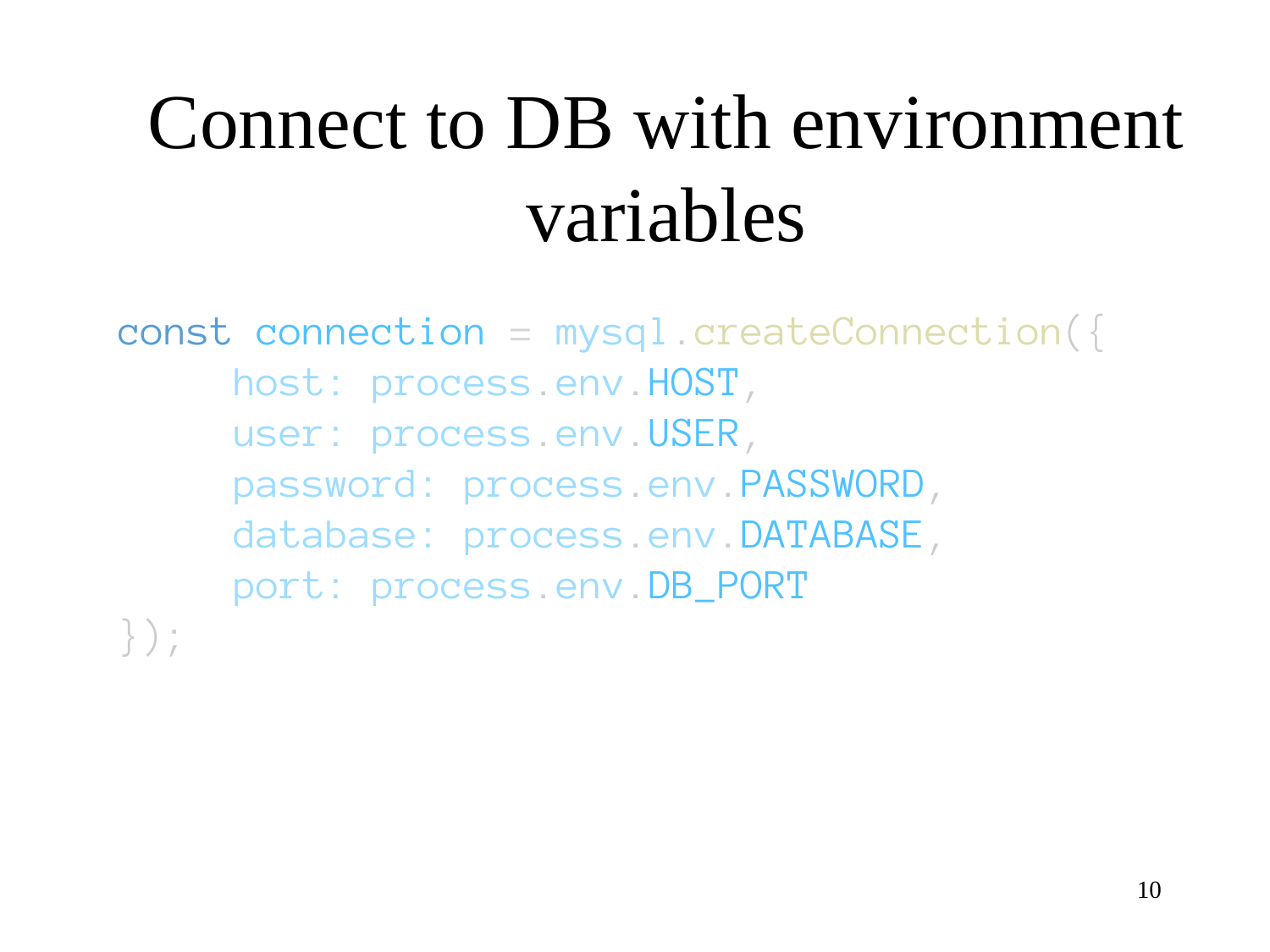

# Connect to DB with environment variables
const connection = mysql.createConnection({
     host: process.env.HOST,
     user: process.env.USER,
     password: process.env.PASSWORD,
     database: process.env.DATABASE,
     port: process.env.DB_PORT
});

10